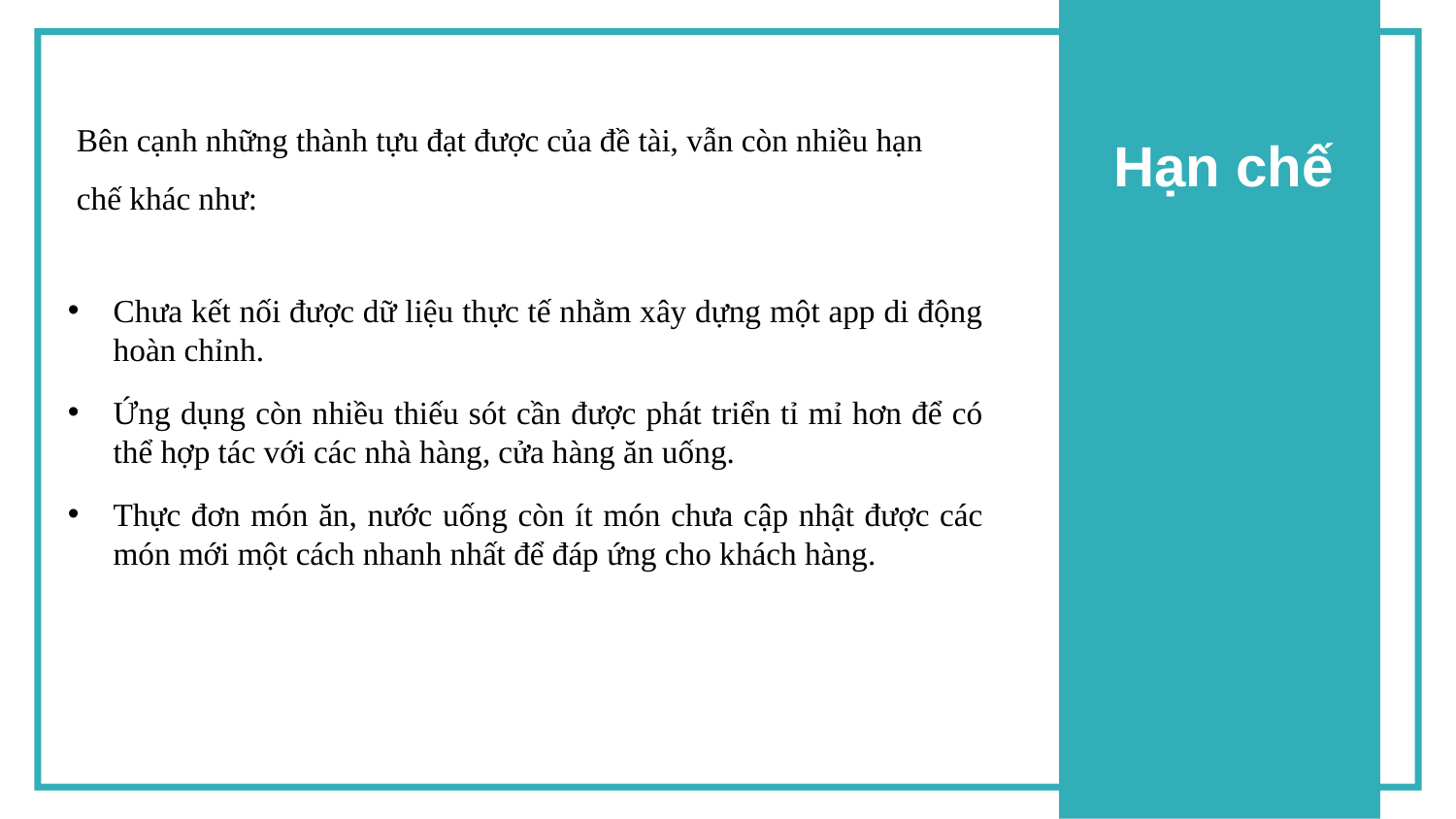

Bên cạnh những thành tựu đạt được của đề tài, vẫn còn nhiều hạn chế khác như:
Hạn chế
Chưa kết nối được dữ liệu thực tế nhằm xây dựng một app di động hoàn chỉnh.
Ứng dụng còn nhiều thiếu sót cần được phát triển tỉ mỉ hơn để có thể hợp tác với các nhà hàng, cửa hàng ăn uống.
Thực đơn món ăn, nước uống còn ít món chưa cập nhật được các món mới một cách nhanh nhất để đáp ứng cho khách hàng.